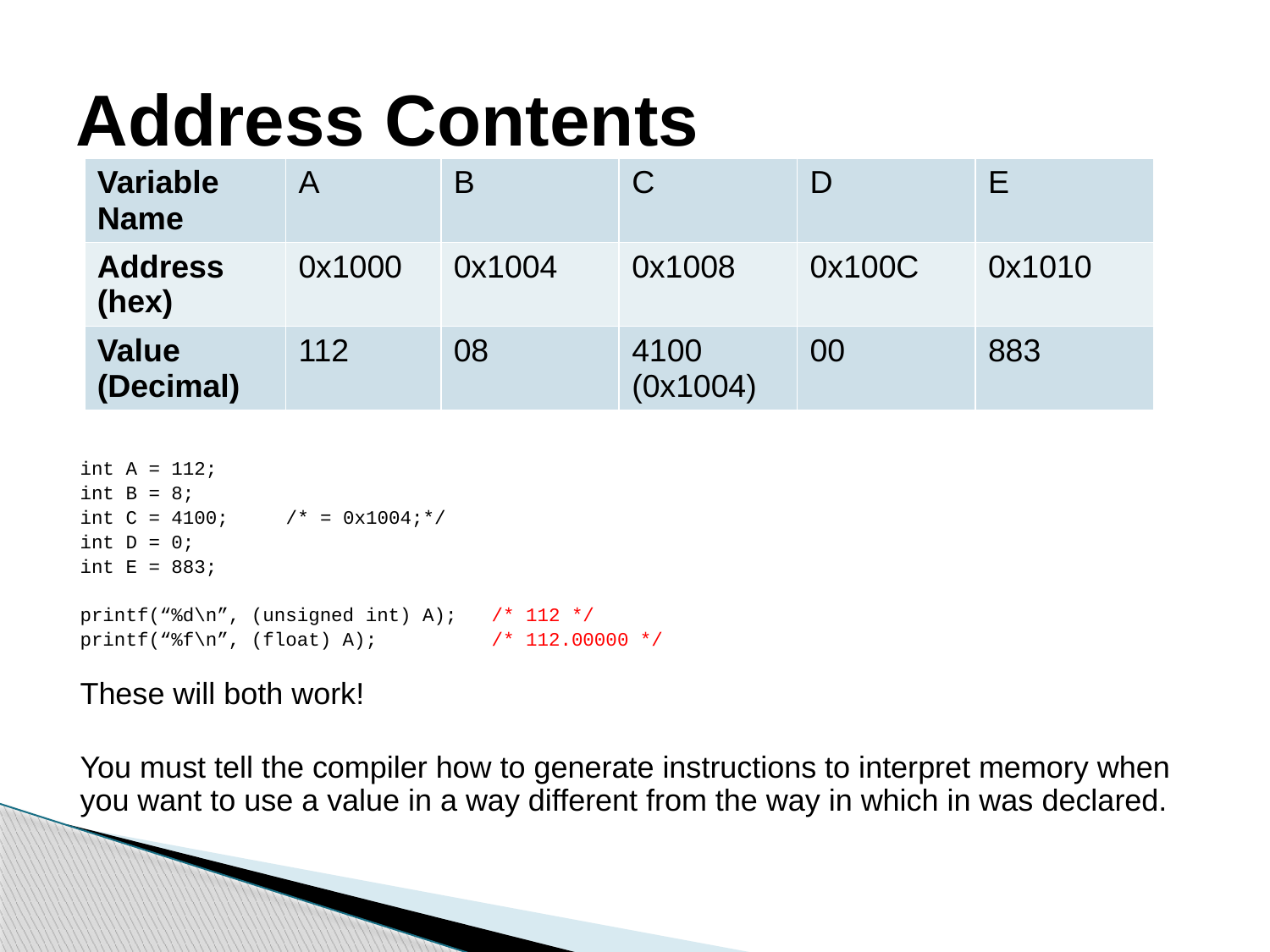

# Address Contents
| Variable Name | A | B | C | D | E |
| --- | --- | --- | --- | --- | --- |
| Address (hex) | 0x1000 | 0x1004 | 0x1008 | 0x100C | 0x1010 |
| Value (Decimal) | 112 | 08 | 4100 (0x1004) | 00 | 883 |

int A = 112;
int B = 8;
int C = 4100;	/* = 0x1004;	*/
int D = 0;
int E = 883;

printf(“%d\n”, (unsigned int) A); 	/* 112 */
printf(“%f\n”, (float) A);	     	/* 112.00000 */

These will both work!

You must tell the compiler how to generate instructions to interpret memory when you want to use a value in a way different from the way in which in was declared.